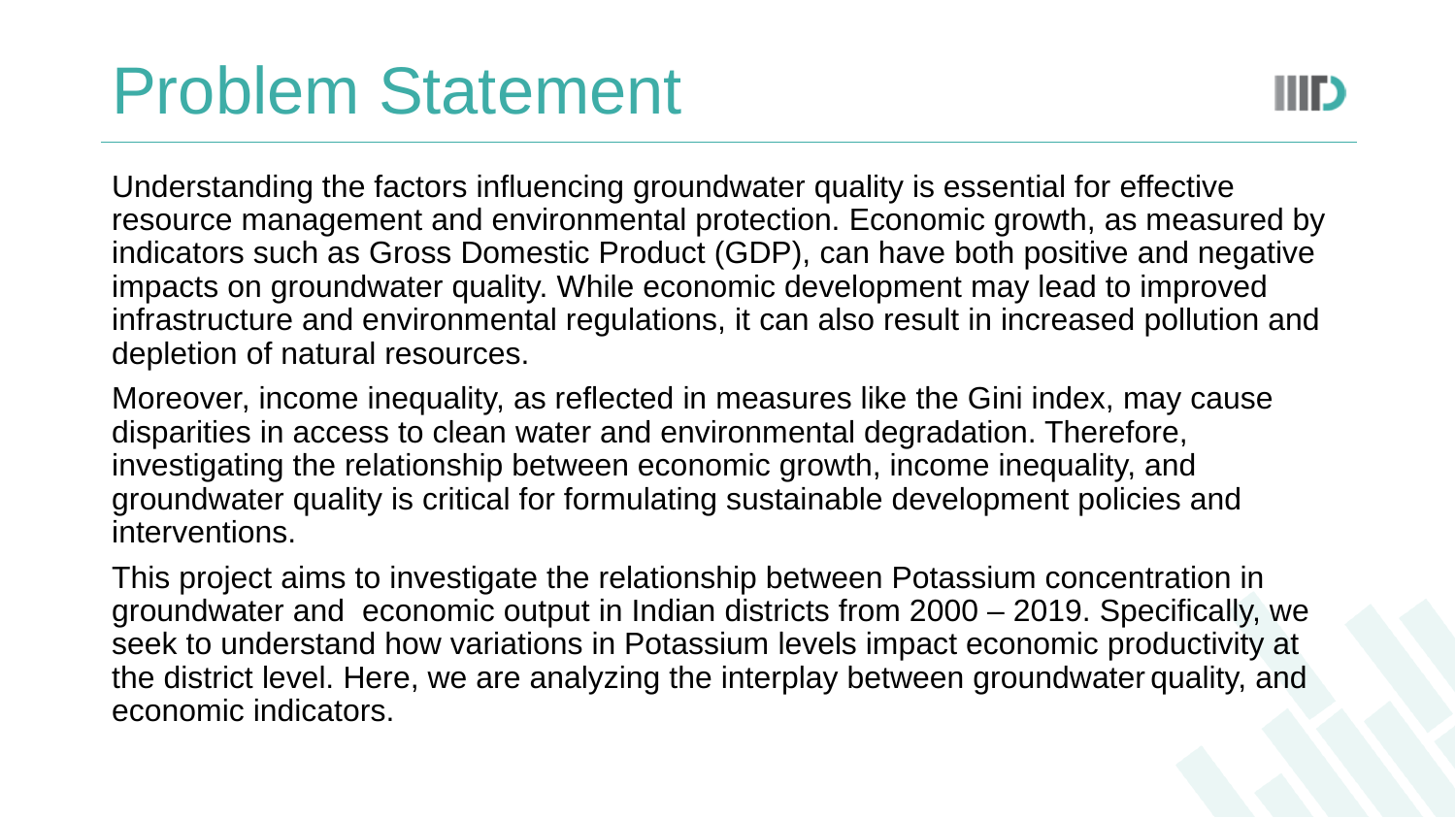

# Problem Statement
Understanding the factors influencing groundwater quality is essential for effective resource management and environmental protection. Economic growth, as measured by indicators such as Gross Domestic Product (GDP), can have both positive and negative impacts on groundwater quality. While economic development may lead to improved infrastructure and environmental regulations, it can also result in increased pollution and depletion of natural resources.
Moreover, income inequality, as reflected in measures like the Gini index, may cause disparities in access to clean water and environmental degradation. Therefore, investigating the relationship between economic growth, income inequality, and groundwater quality is critical for formulating sustainable development policies and interventions.
This project aims to investigate the relationship between Potassium concentration in groundwater and  economic output in Indian districts from 2000 – 2019. Specifically, we seek to understand how variations in Potassium levels impact economic productivity at the district level. Here, we are analyzing the interplay between groundwater quality, and economic indicators.